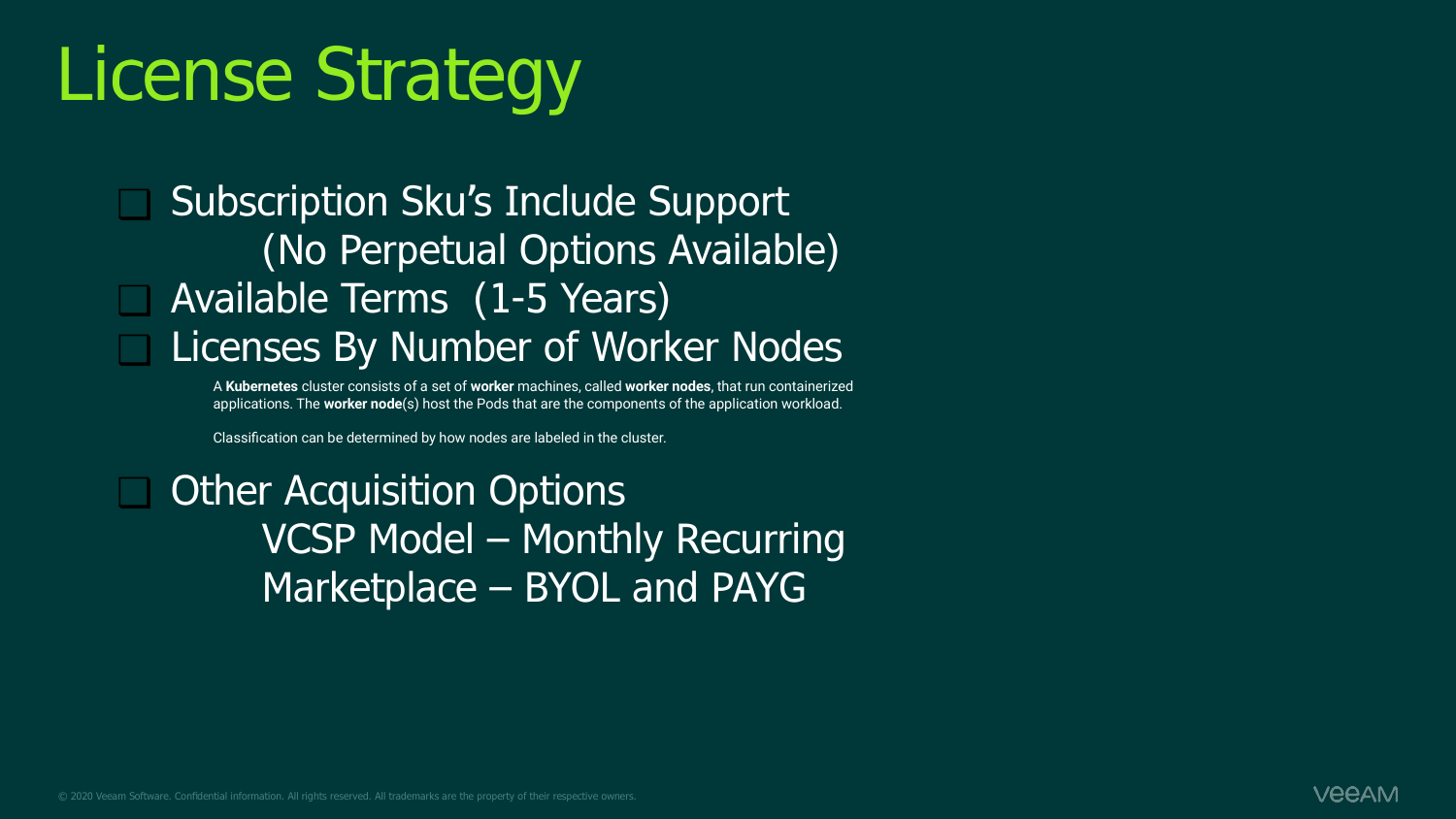

# License Strategy
Subscription Sku’s Include Support
	(No Perpetual Options Available)
Available Terms  (1-5 Years)
Licenses By Number of Worker Nodes
A Kubernetes cluster consists of a set of worker machines, called worker nodes, that run containerized applications. The worker node(s) host the Pods that are the components of the application workload.

Classification can be determined by how nodes are labeled in the cluster.

Other Acquisition Options
	VCSP Model – Monthly Recurring
	Marketplace – BYOL and PAYG